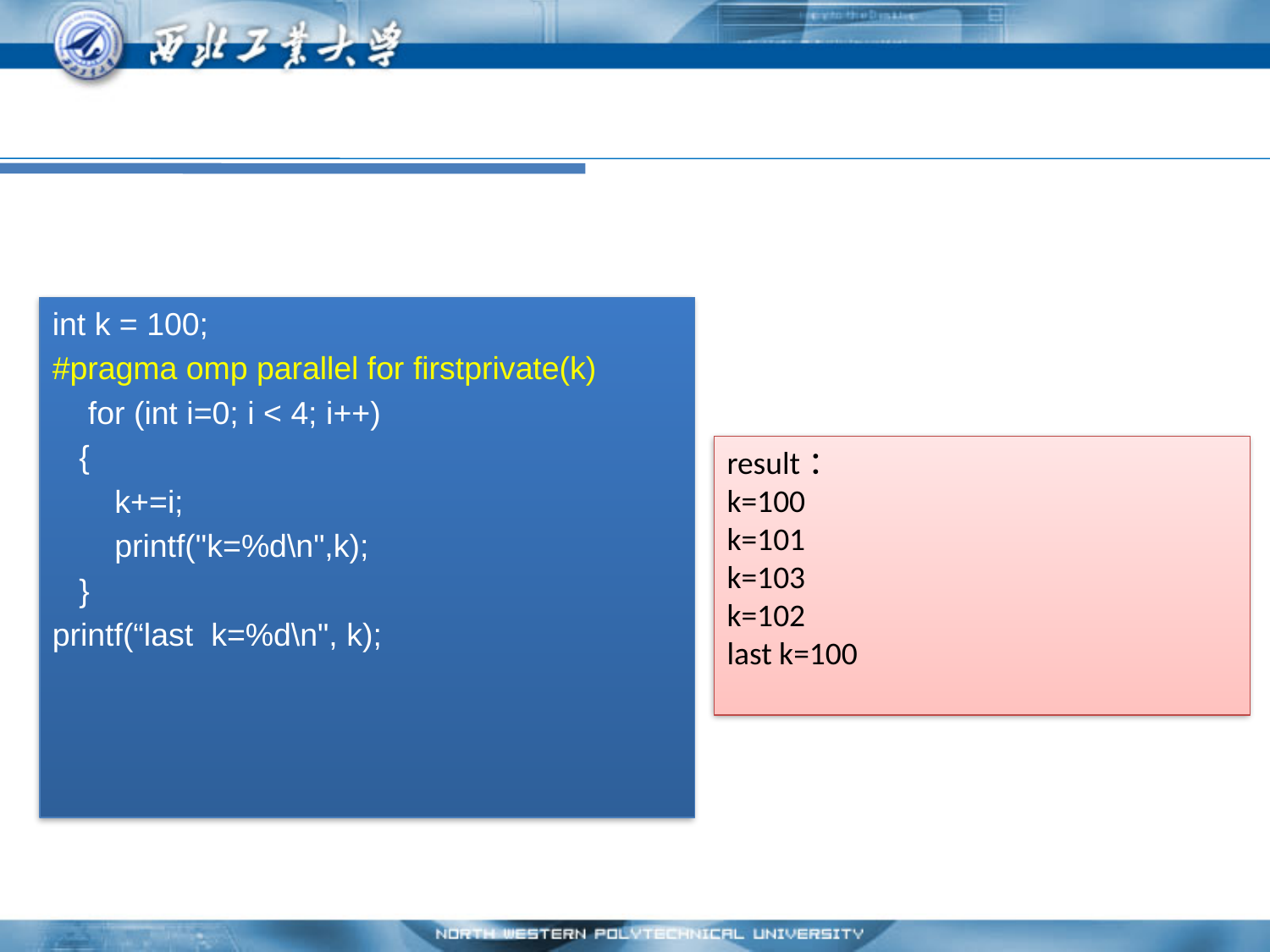

#

int k = 100;
#pragma omp parallel for firstprivate(k)
    for (int i=0; i < 4; i++)
   {
       k+=i;
       printf("k=%d\n",k);
   }
printf(“last  k=%d\n", k);

result：
k=100
k=101
k=103
k=102
last k=100